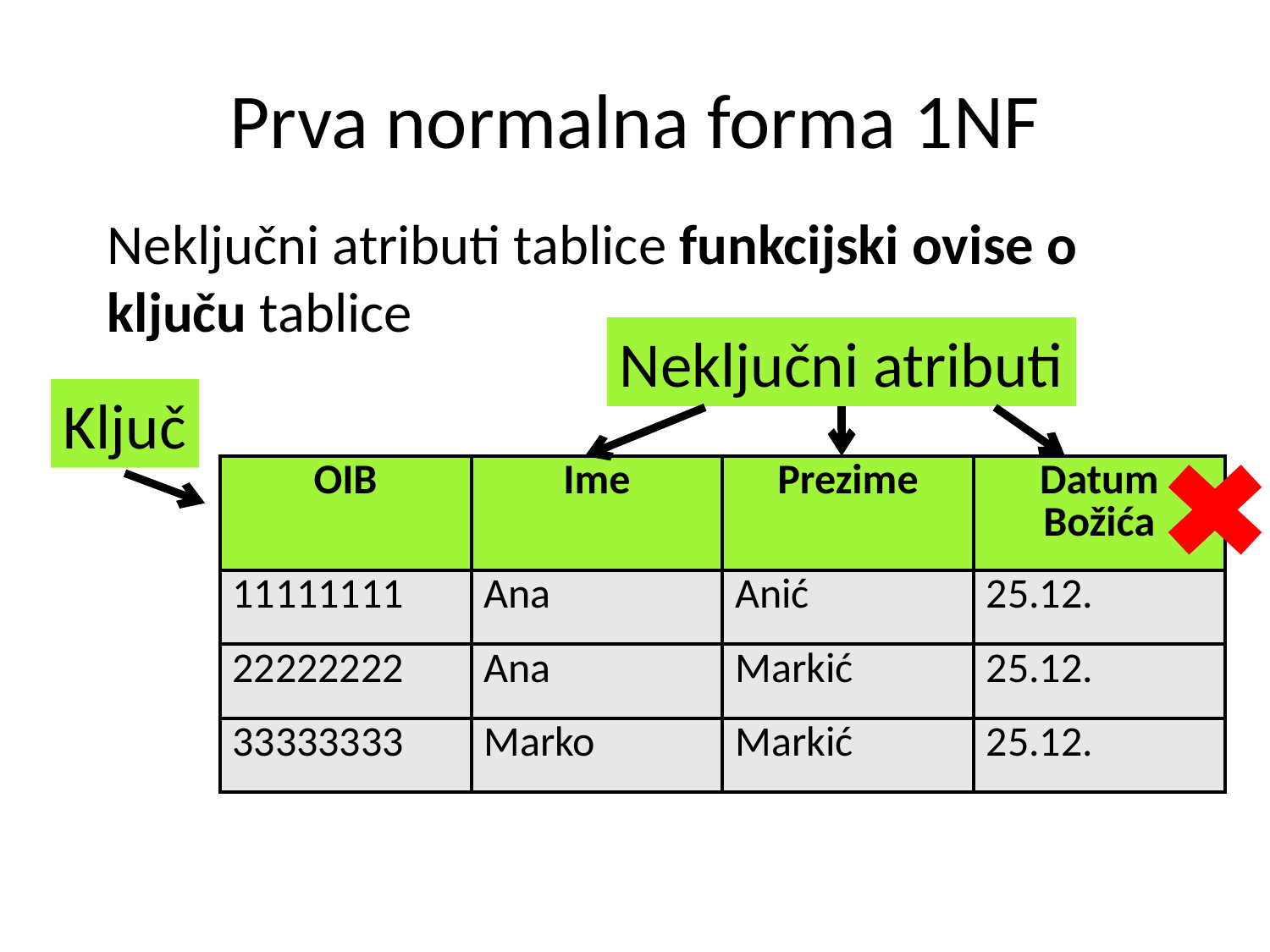

# Prva normalna forma 1NF
Neključni atributi tablice funkcijski ovise o ključu tablice
Neključni atributi
Ključ

| OIB | Ime | Prezime | Datum Božića |
| --- | --- | --- | --- |
| 11111111 | Ana | Anić | 25.12. |
| 22222222 | Ana | Markić | 25.12. |
| 33333333 | Marko | Markić | 25.12. |